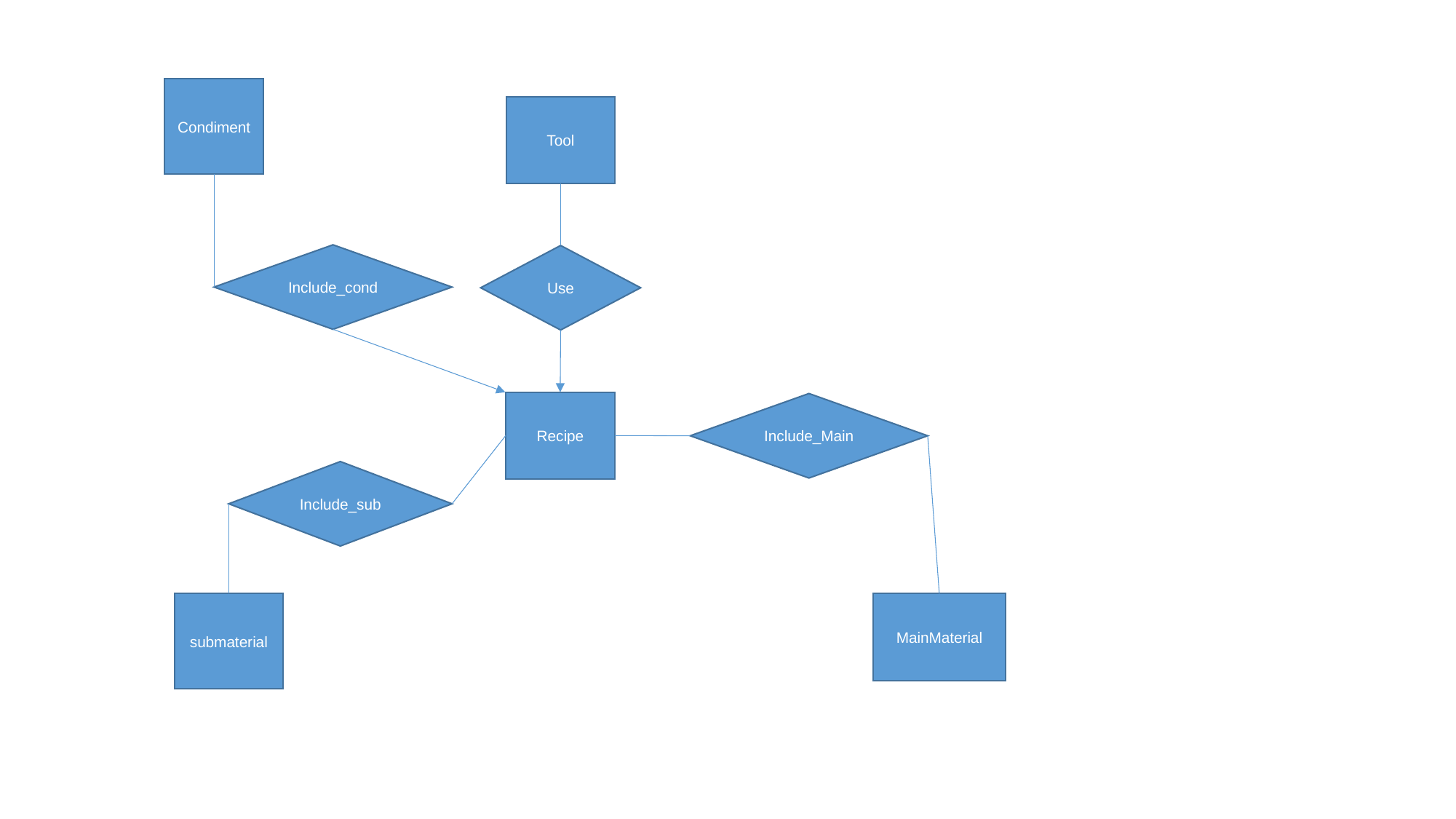

Condiment
Tool
Include_cond
Use
Recipe
Include_Main
Include_sub
submaterial
MainMaterial